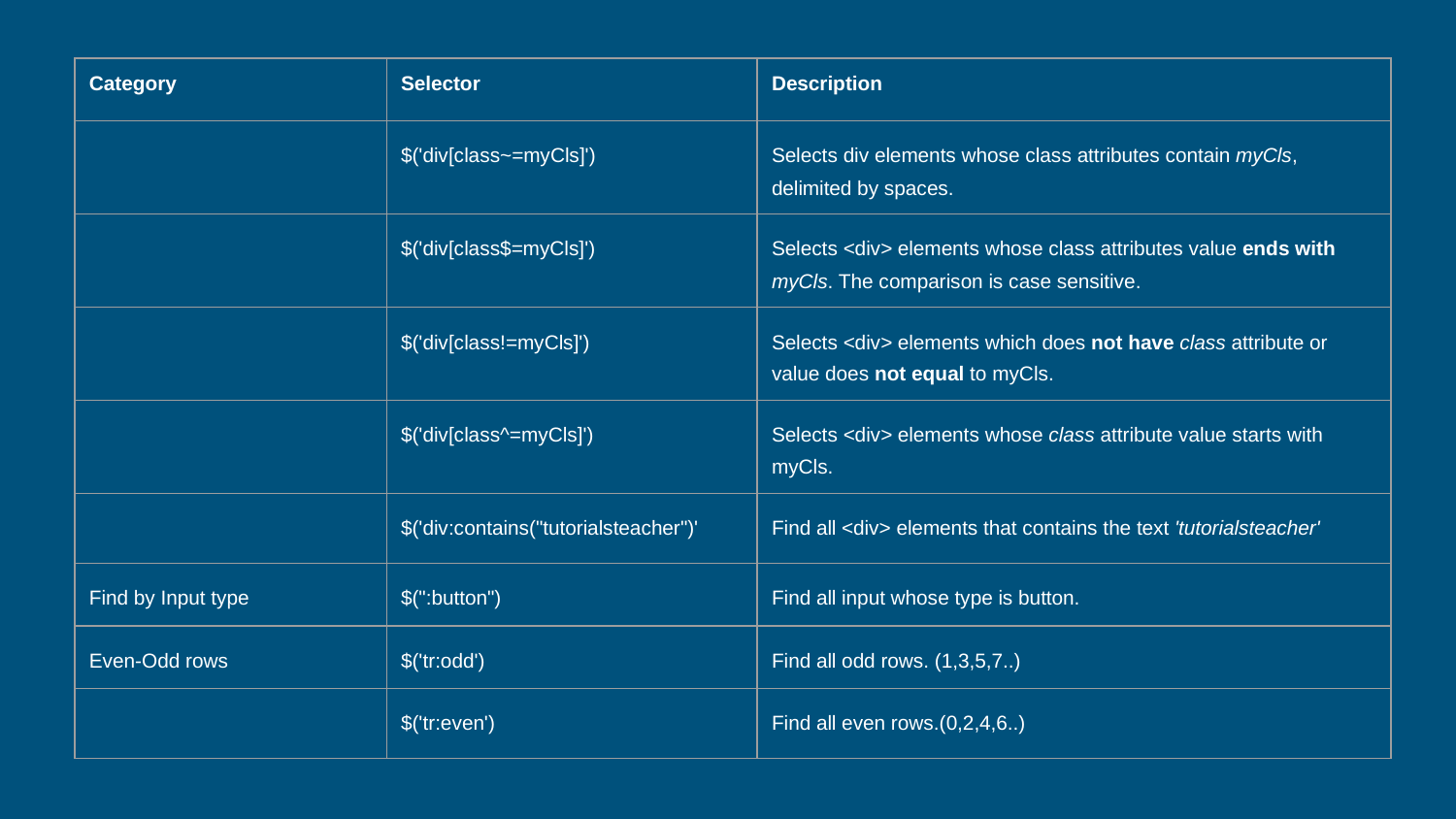

| Category | Selector | Description |
| --- | --- | --- |
|  | $('div[class~=myCls]') | Selects div elements whose class attributes contain myCls, delimited by spaces. |
|  | $('div[class$=myCls]') | Selects <div> elements whose class attributes value ends with myCls. The comparison is case sensitive. |
|  | $('div[class!=myCls]') | Selects <div> elements which does not have class attribute or value does not equal to myCls. |
|  | $('div[class^=myCls]') | Selects <div> elements whose class attribute value starts with myCls. |
|  | $('div:contains("tutorialsteacher")' | Find all <div> elements that contains the text 'tutorialsteacher' |
| Find by Input type | $(":button") | Find all input whose type is button. |
| Even-Odd rows | $('tr:odd') | Find all odd rows. (1,3,5,7..) |
|  | $('tr:even') | Find all even rows.(0,2,4,6..) |